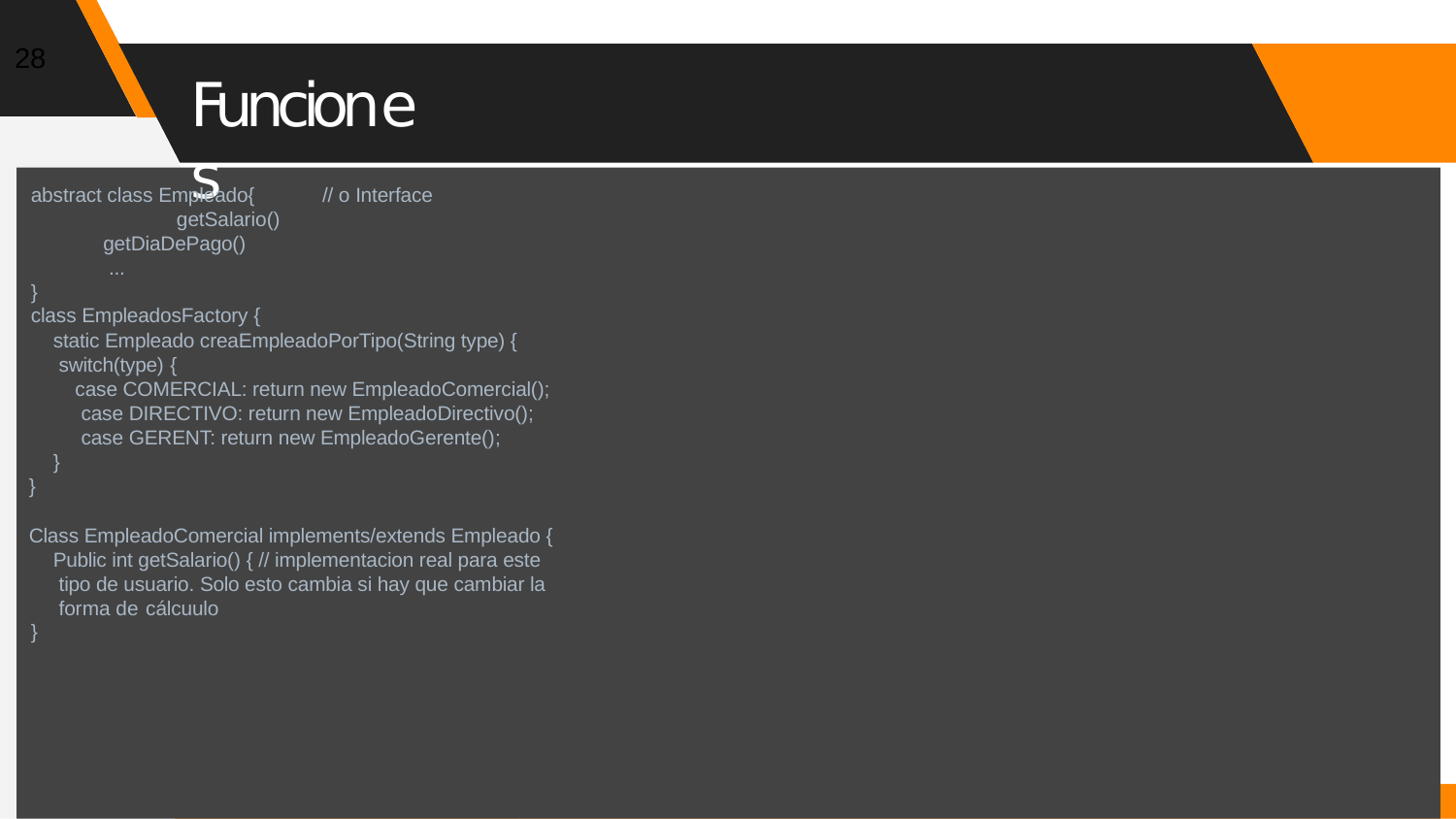

28
# Funciones

abstract class Empleado{
getSalario()
getDiaDePago()
...
}
class EmpleadosFactory {
// o Interface
static Empleado creaEmpleadoPorTipo(String type) {  switch(type) {
case COMERCIAL: return new EmpleadoComercial();  case DIRECTIVO: return new EmpleadoDirectivo();  case GERENT: return new EmpleadoGerente();
}
}

Class EmpleadoComercial implements/extends Empleado {
Public int getSalario() { // implementacion real para este tipo de usuario. Solo esto cambia si hay que cambiar la forma de cálcuulo
}